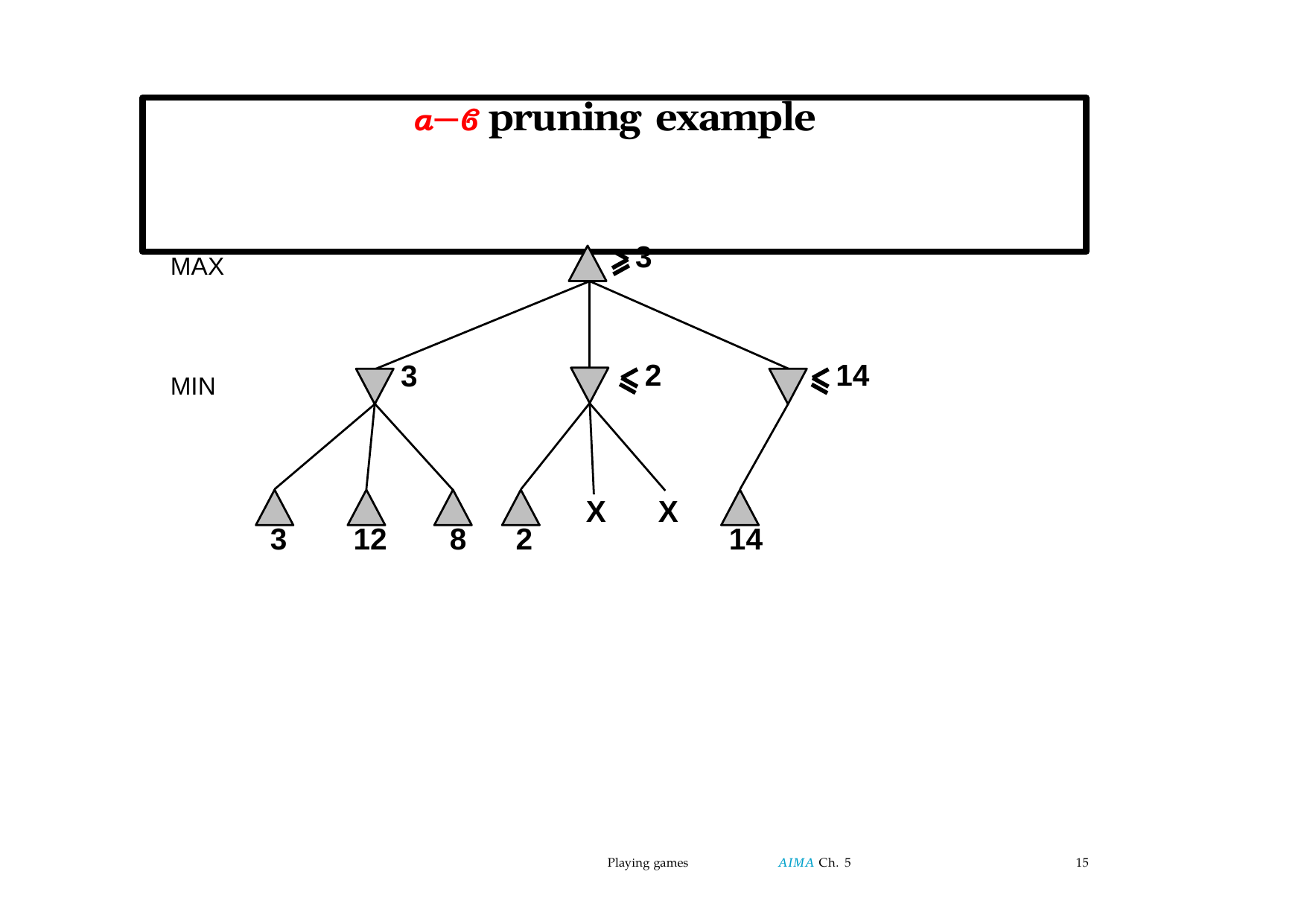

# α–β	pruning example
3

MAX

2
14
3
MIN

X	X
14
3
12	8	2
Playing games
AIMA Ch. 5
15